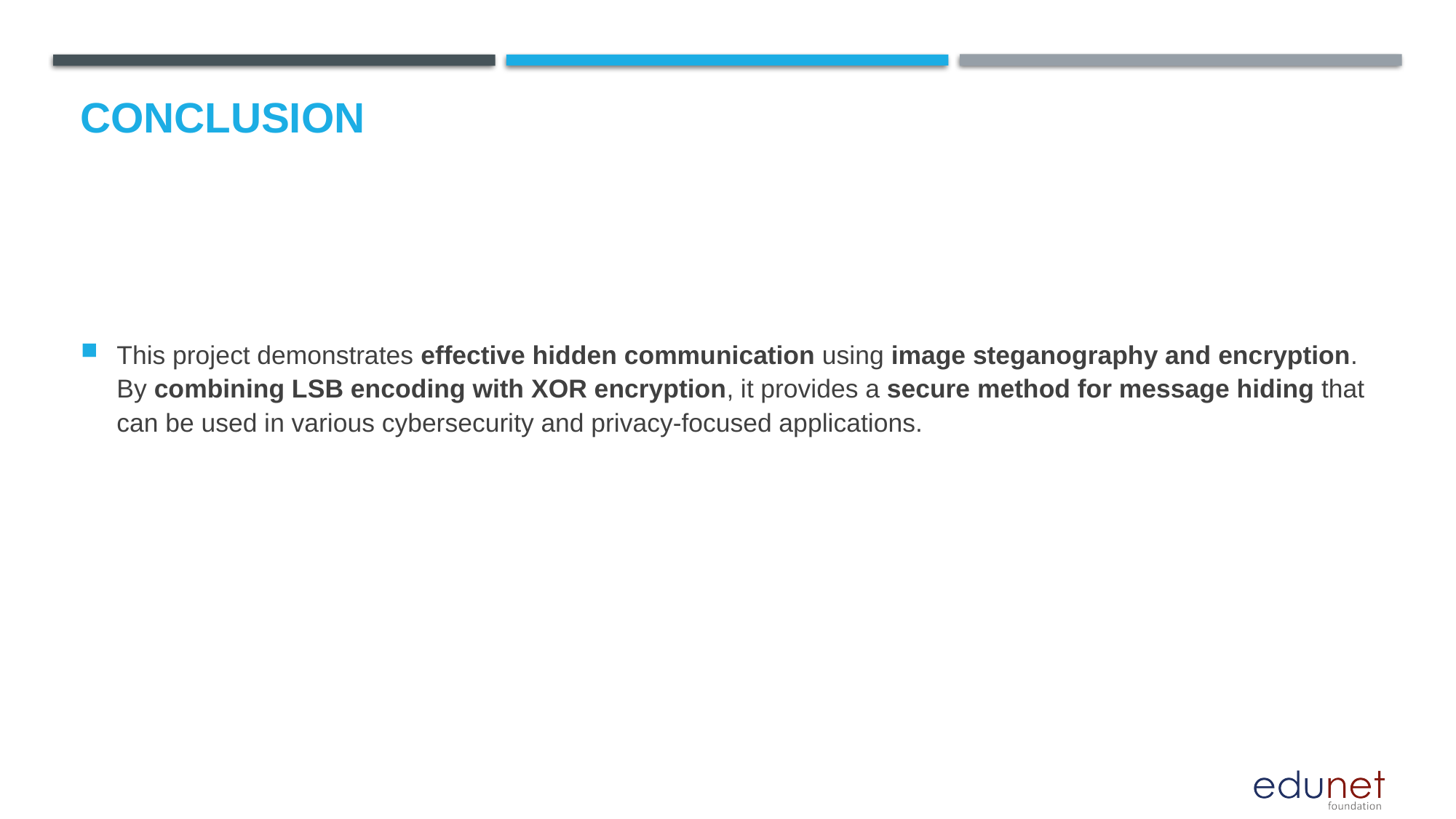

# Conclusion
This project demonstrates effective hidden communication using image steganography and encryption. By combining LSB encoding with XOR encryption, it provides a secure method for message hiding that can be used in various cybersecurity and privacy-focused applications.